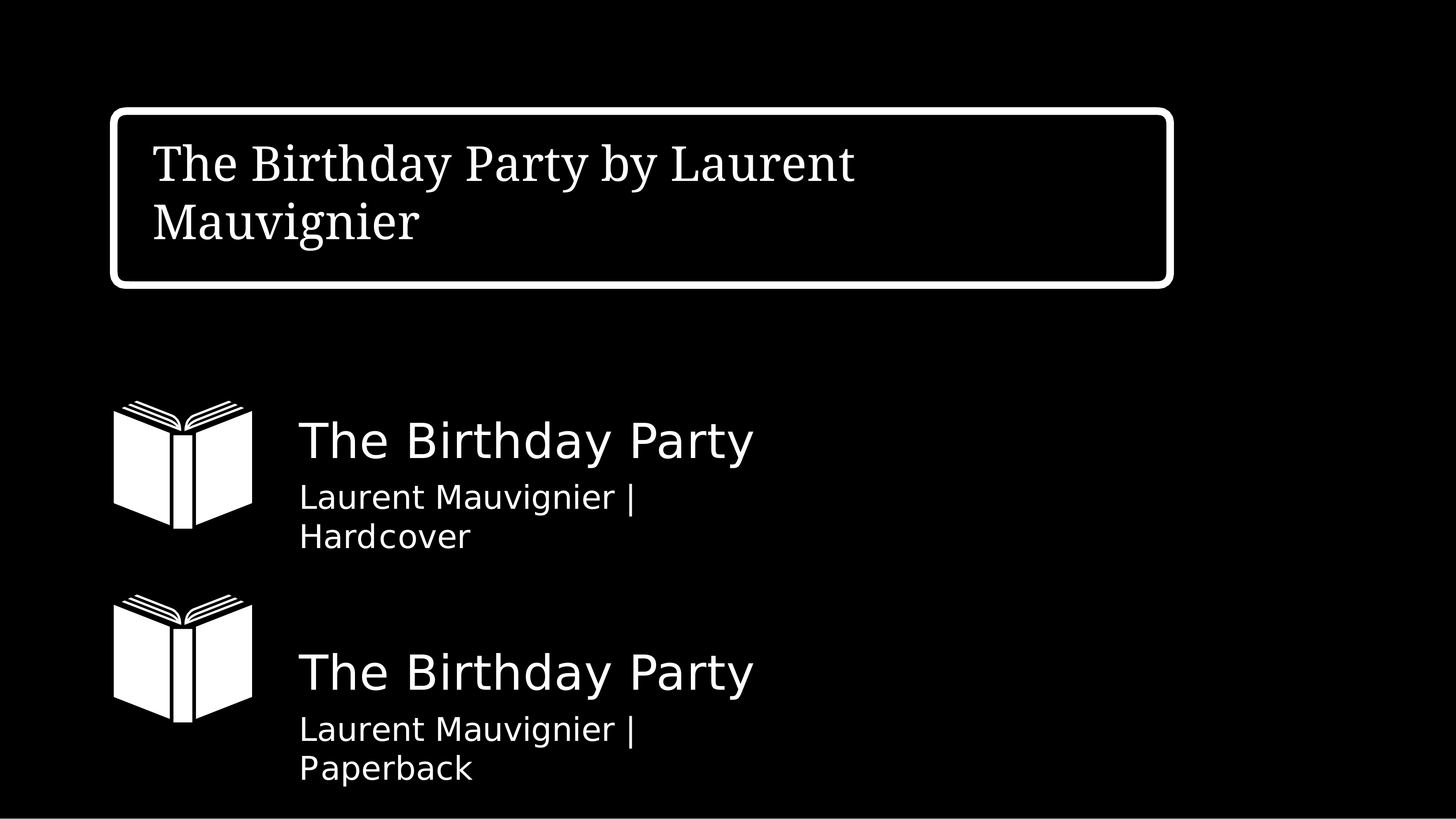

# The Birthday Party by Laurent Mauvignier
The Birthday Party
Laurent Mauvignier | Hardcover

The Birthday Party
Laurent Mauvignier | Paperback